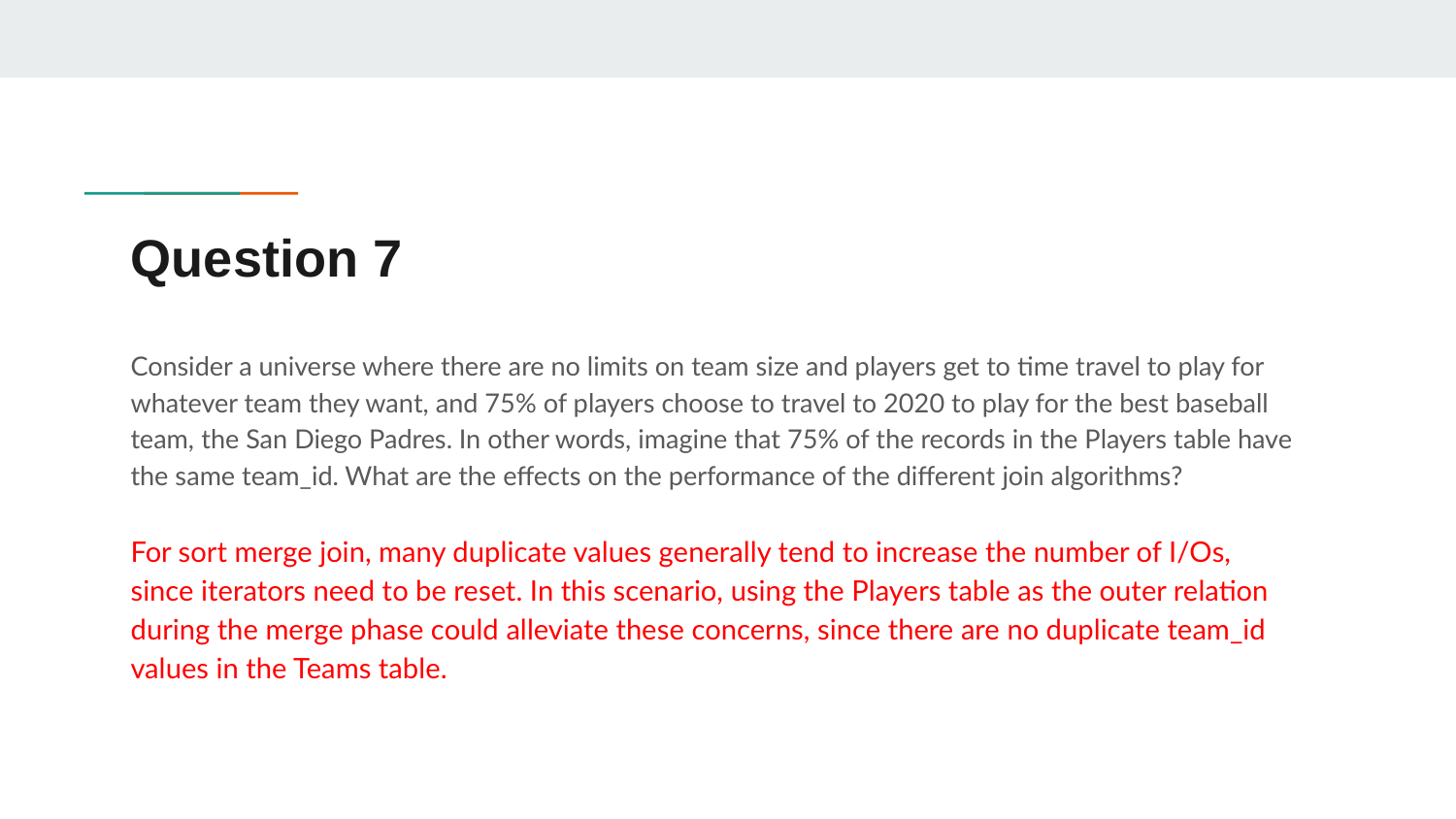

# Question 7
Consider a universe where there are no limits on team size and players get to time travel to play for whatever team they want, and 75% of players choose to travel to 2020 to play for the best baseball team, the San Diego Padres. In other words, imagine that 75% of the records in the Players table have the same team_id. What are the effects on the performance of the different join algorithms?
For sort merge join, many duplicate values generally tend to increase the number of I/Os, since iterators need to be reset. In this scenario, using the Players table as the outer relation during the merge phase could alleviate these concerns, since there are no duplicate team_id values in the Teams table.